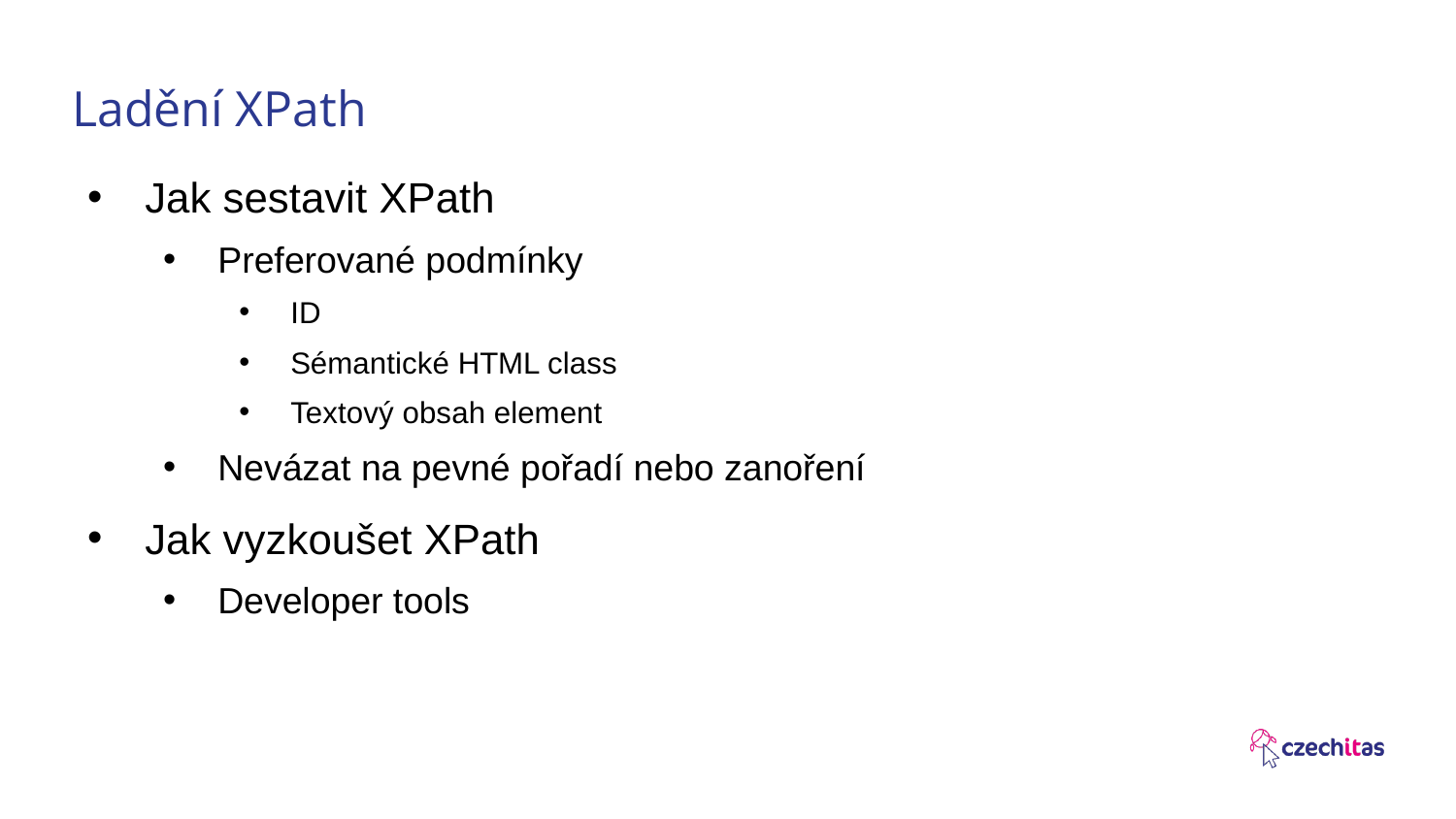

# Ladění XPath
Jak sestavit XPath
Preferované podmínky
ID
Sémantické HTML class
Textový obsah element
Nevázat na pevné pořadí nebo zanoření
Jak vyzkoušet XPath
Developer tools